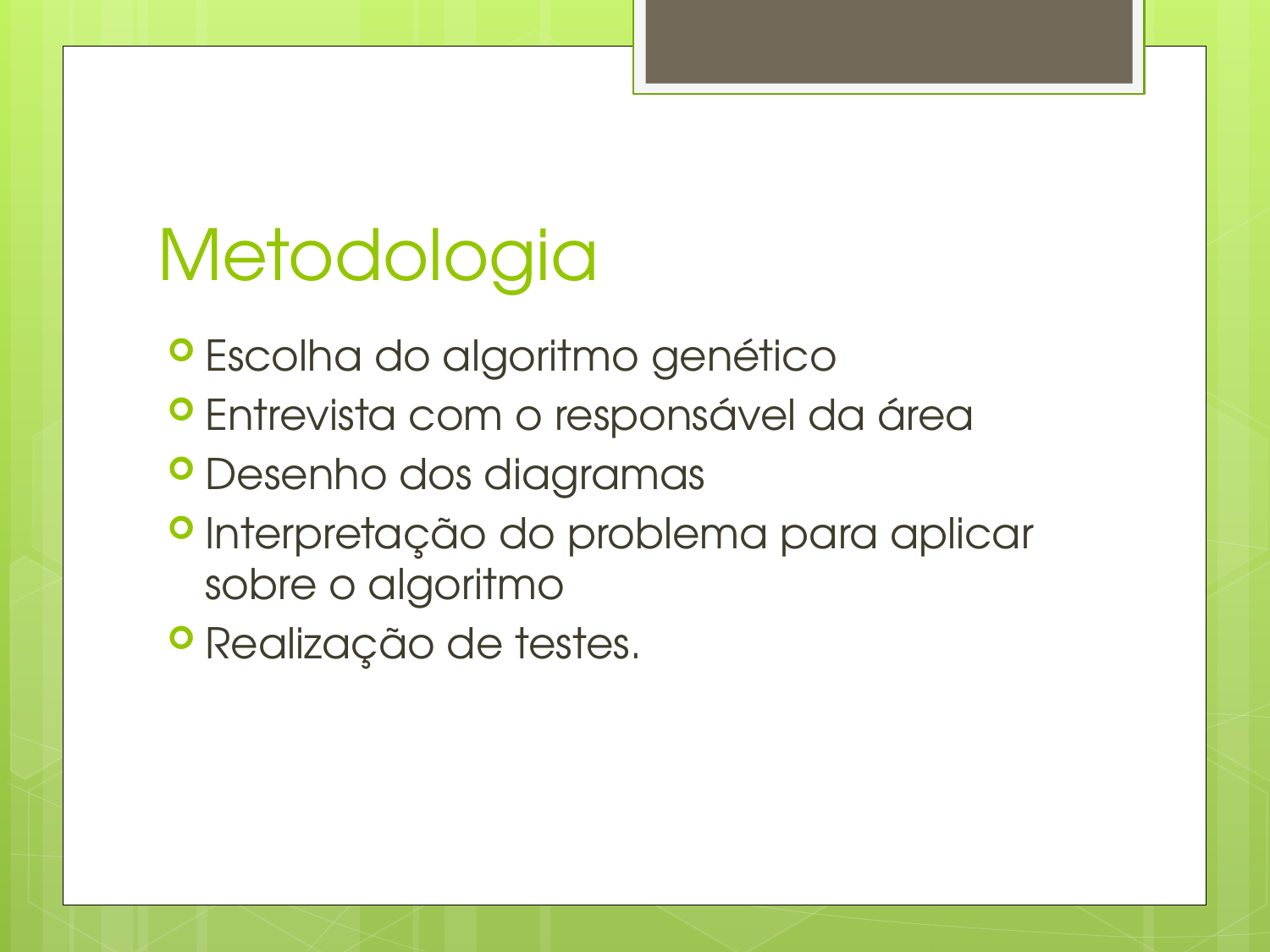

# Metodologia
Escolha do algoritmo genético
Entrevista com o responsável da área
Desenho dos diagramas
Interpretação do problema para aplicar sobre o algoritmo
Realização de testes.